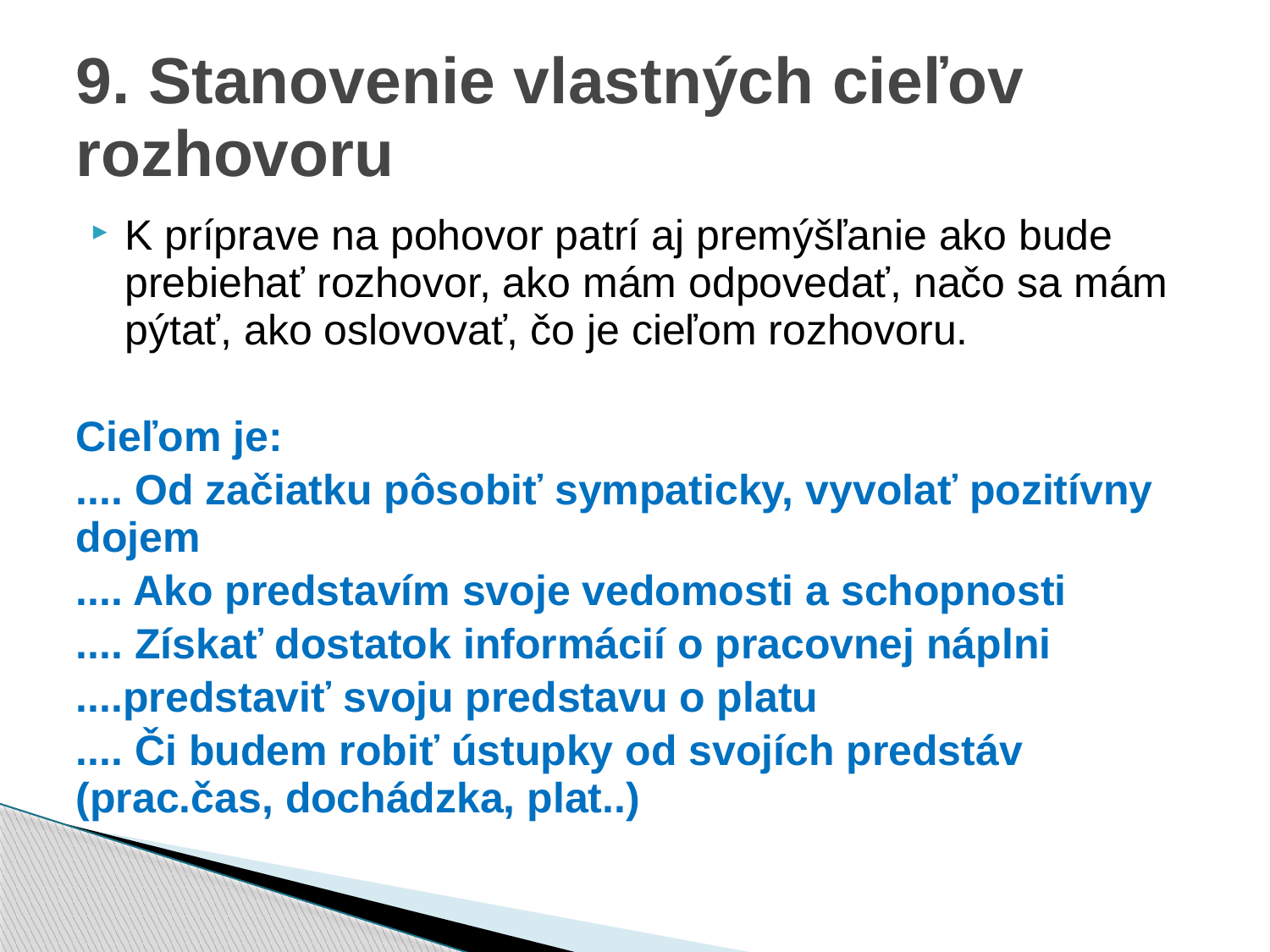

# 9. Stanovenie vlastných cieľov rozhovoru
K príprave na pohovor patrí aj premýšľanie ako bude prebiehať rozhovor, ako mám odpovedať, načo sa mám pýtať, ako oslovovať, čo je cieľom rozhovoru.

Cieľom je:
.... Od začiatku pôsobiť sympaticky, vyvolať pozitívny dojem
.... Ako predstavím svoje vedomosti a schopnosti
.... Získať dostatok informácií o pracovnej náplni
....predstaviť svoju predstavu o platu
.... Či budem robiť ústupky od svojích predstáv (prac.čas, dochádzka, plat..)